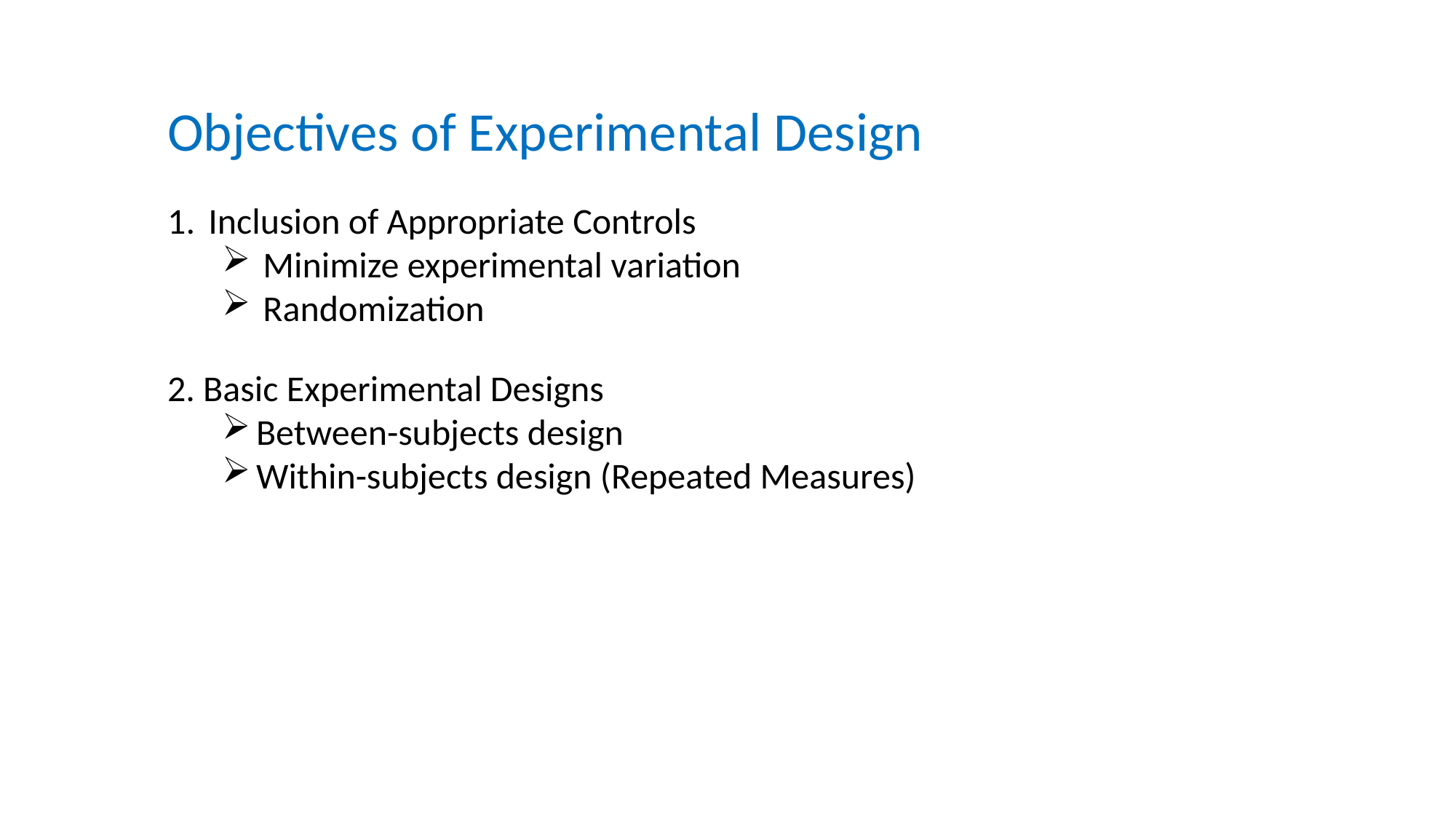

Objectives of Experimental Design
Inclusion of Appropriate Controls
Minimize experimental variation
Randomization
2. Basic Experimental Designs
Between-subjects design
Within-subjects design (Repeated Measures)